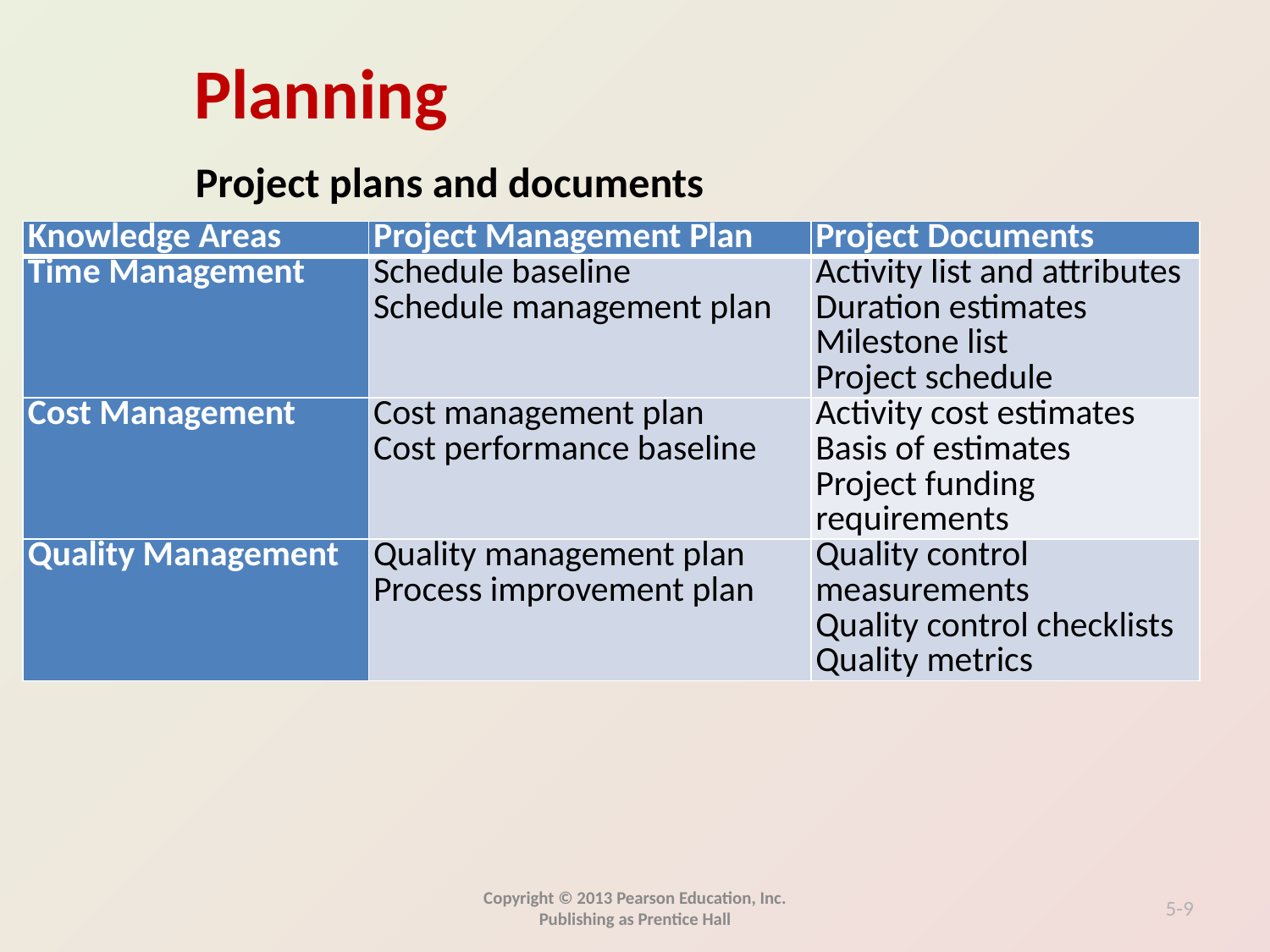

Project plans and documents
| Knowledge Areas | Project Management Plan | Project Documents |
| --- | --- | --- |
| Time Management | Schedule baseline Schedule management plan | Activity list and attributes Duration estimates Milestone list Project schedule |
| Cost Management | Cost management plan Cost performance baseline | Activity cost estimates Basis of estimates Project funding requirements |
| Quality Management | Quality management plan Process improvement plan | Quality control measurements Quality control checklists Quality metrics |
Copyright © 2013 Pearson Education, Inc. Publishing as Prentice Hall
5-9